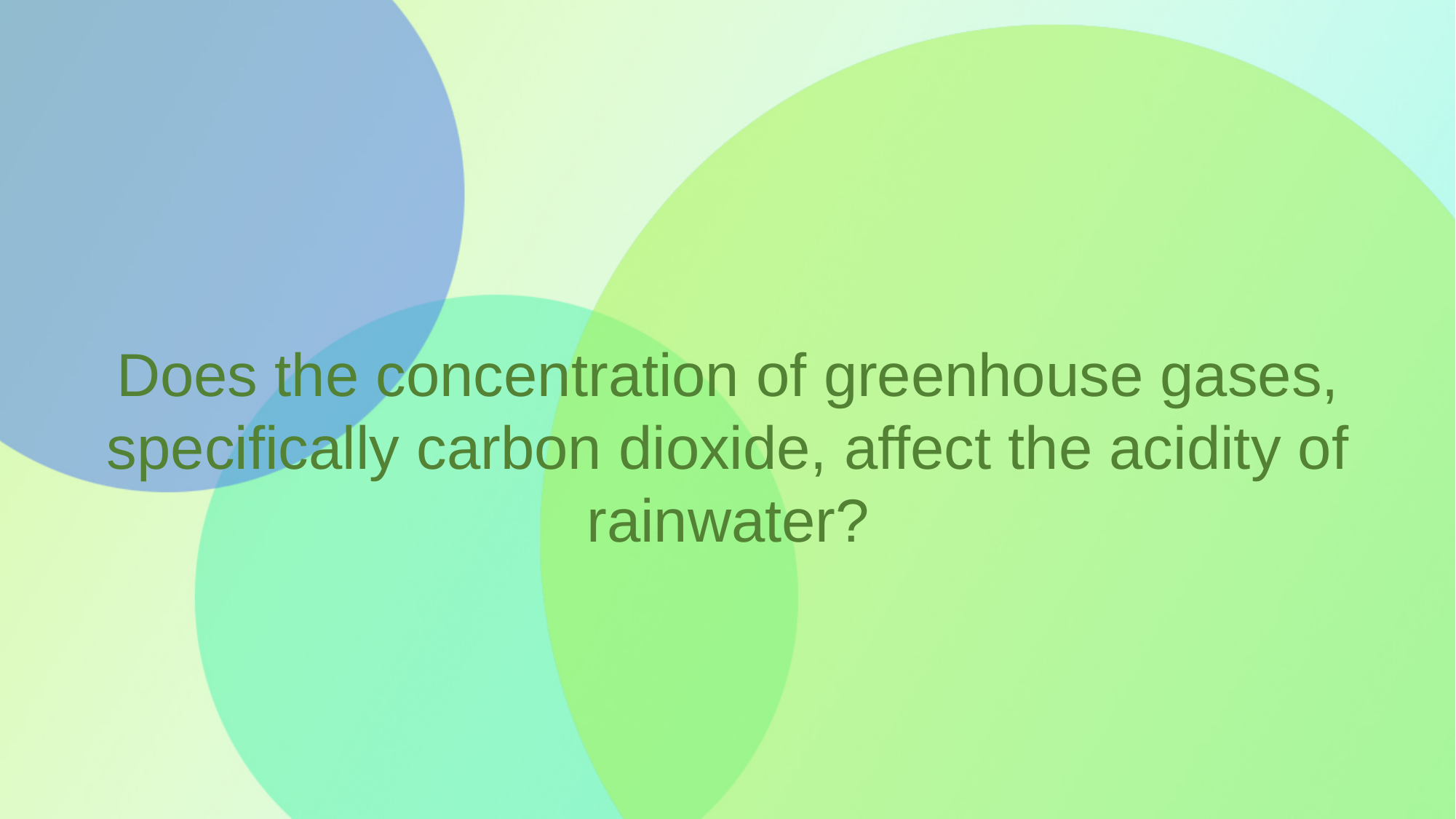

Does the concentration of greenhouse gases, specifically carbon dioxide, affect the acidity of rainwater?